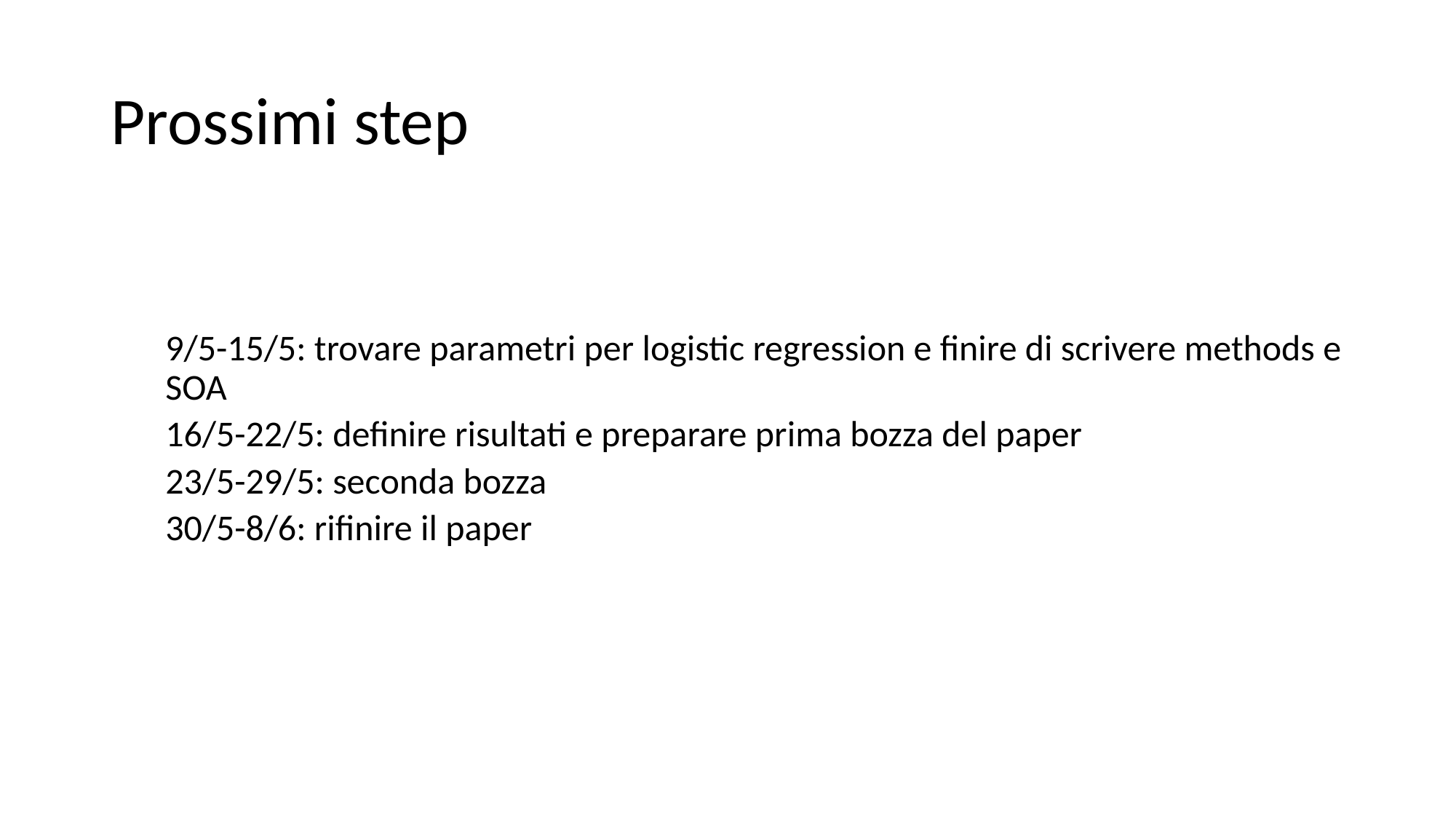

# Prossimi step
9/5-15/5: trovare parametri per logistic regression e finire di scrivere methods e SOA
16/5-22/5: definire risultati e preparare prima bozza del paper
23/5-29/5: seconda bozza
30/5-8/6: rifinire il paper